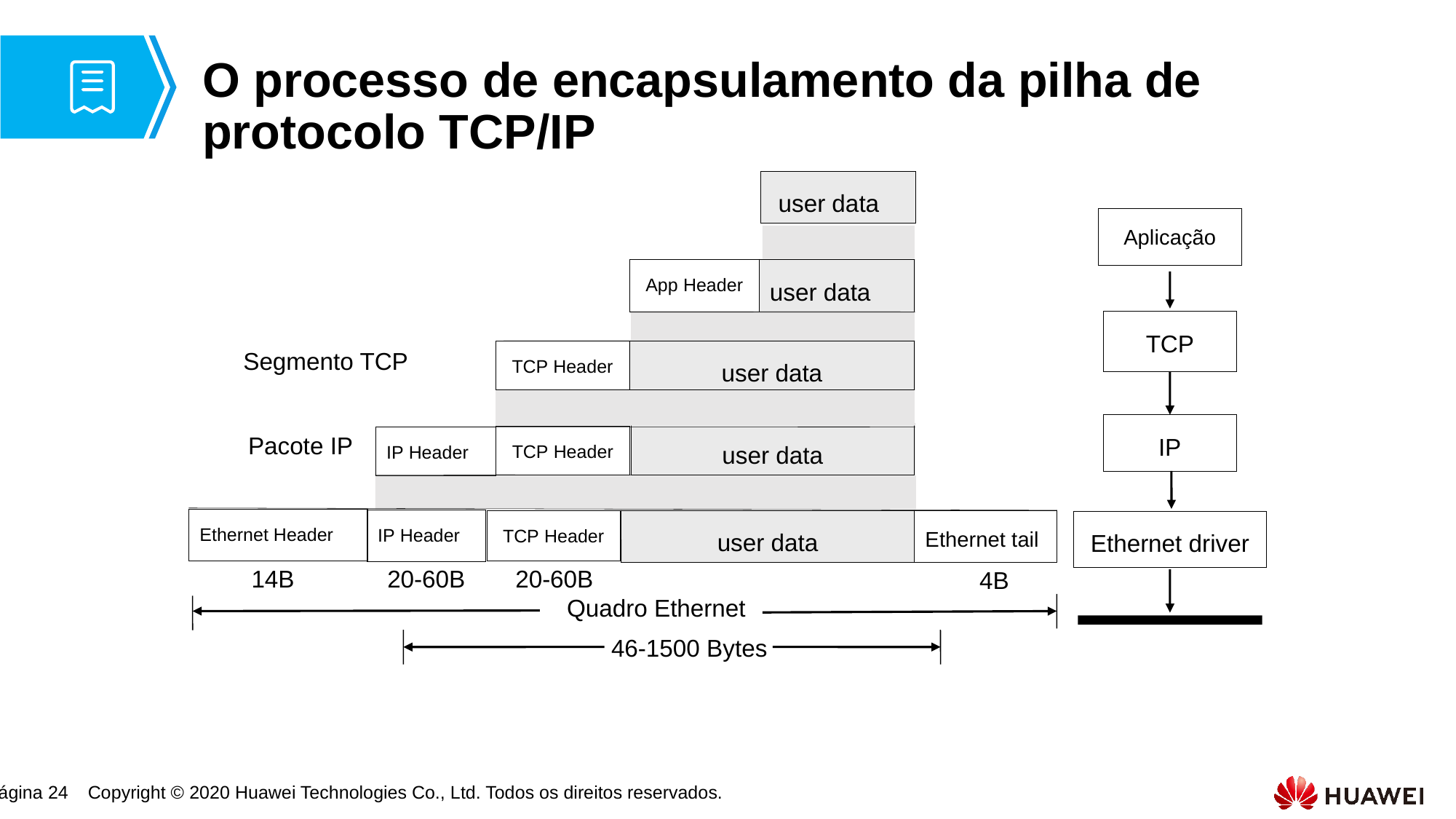

# O processo de encapsulamento da pilha de protocolo TCP/IP
 user data
Aplicação

App Header

user data

TCP

Segmento TCP
TCP Header

user data

IP
user data

Pacote IP

Ethernet Header
user data

Ethernet tail

Ethernet driver
14B
20-60B
20-60B
4B

Quadro Ethernet

46-1500 Bytes

TCP Header
IP Header

IP Header
TCP Header